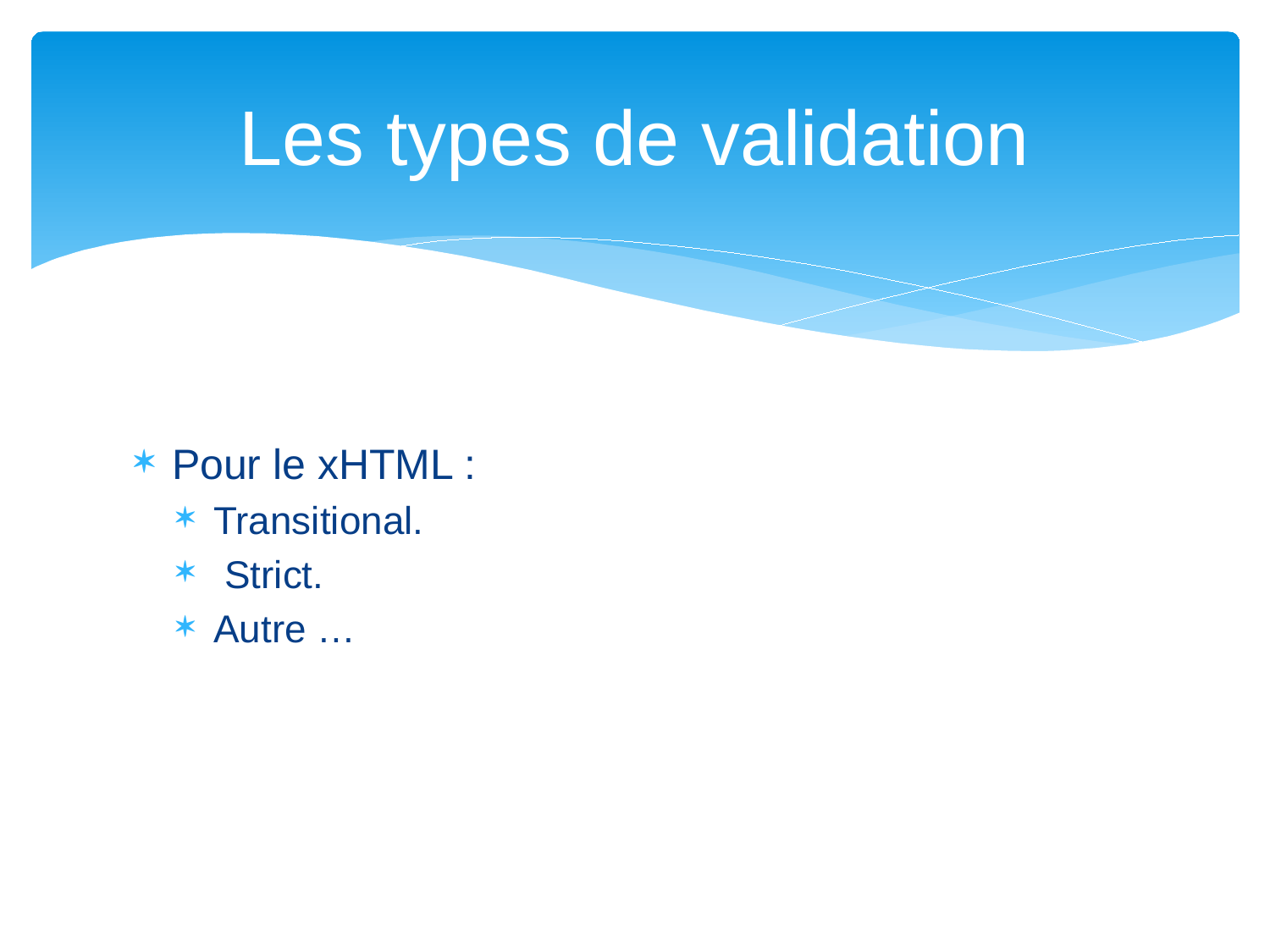

# Les types de validation

Pour le xHTML :
Transitional.
 Strict.
Autre …